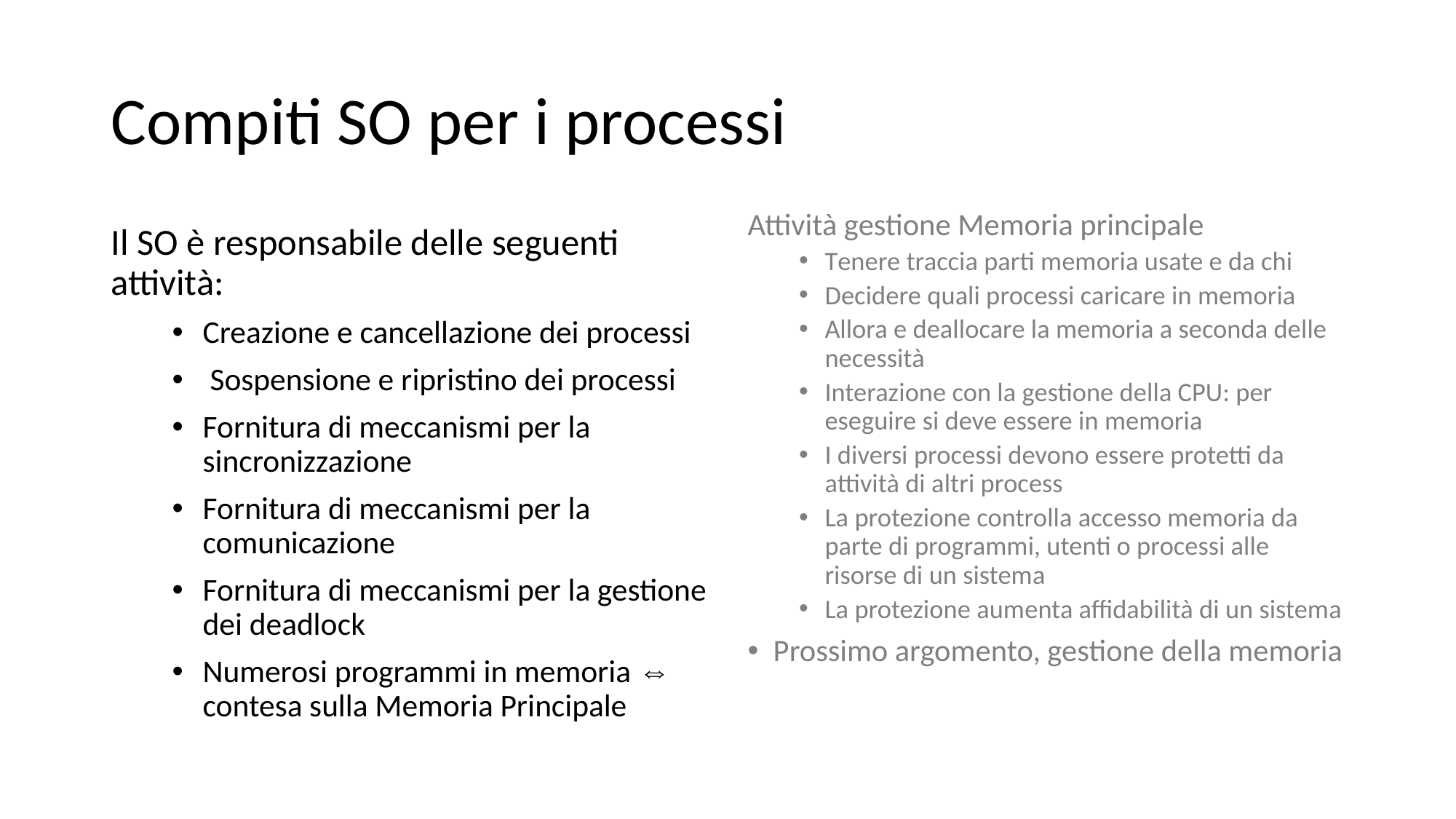

# Compiti SO per i processi
Attività gestione Memoria principale
Tenere traccia parti memoria usate e da chi
Decidere quali processi caricare in memoria
Allora e deallocare la memoria a seconda delle necessità
Interazione con la gestione della CPU: per eseguire si deve essere in memoria
I diversi processi devono essere protetti da attività di altri process
La protezione controlla accesso memoria da parte di programmi, utenti o processi alle risorse di un sistema
La protezione aumenta affidabilità di un sistema
Prossimo argomento, gestione della memoria
Il SO è responsabile delle seguenti attività:
Creazione e cancellazione dei processi
 Sospensione e ripristino dei processi
Fornitura di meccanismi per la sincronizzazione
Fornitura di meccanismi per la comunicazione
Fornitura di meccanismi per la gestione dei deadlock
Numerosi programmi in memoria ⇔ contesa sulla Memoria Principale